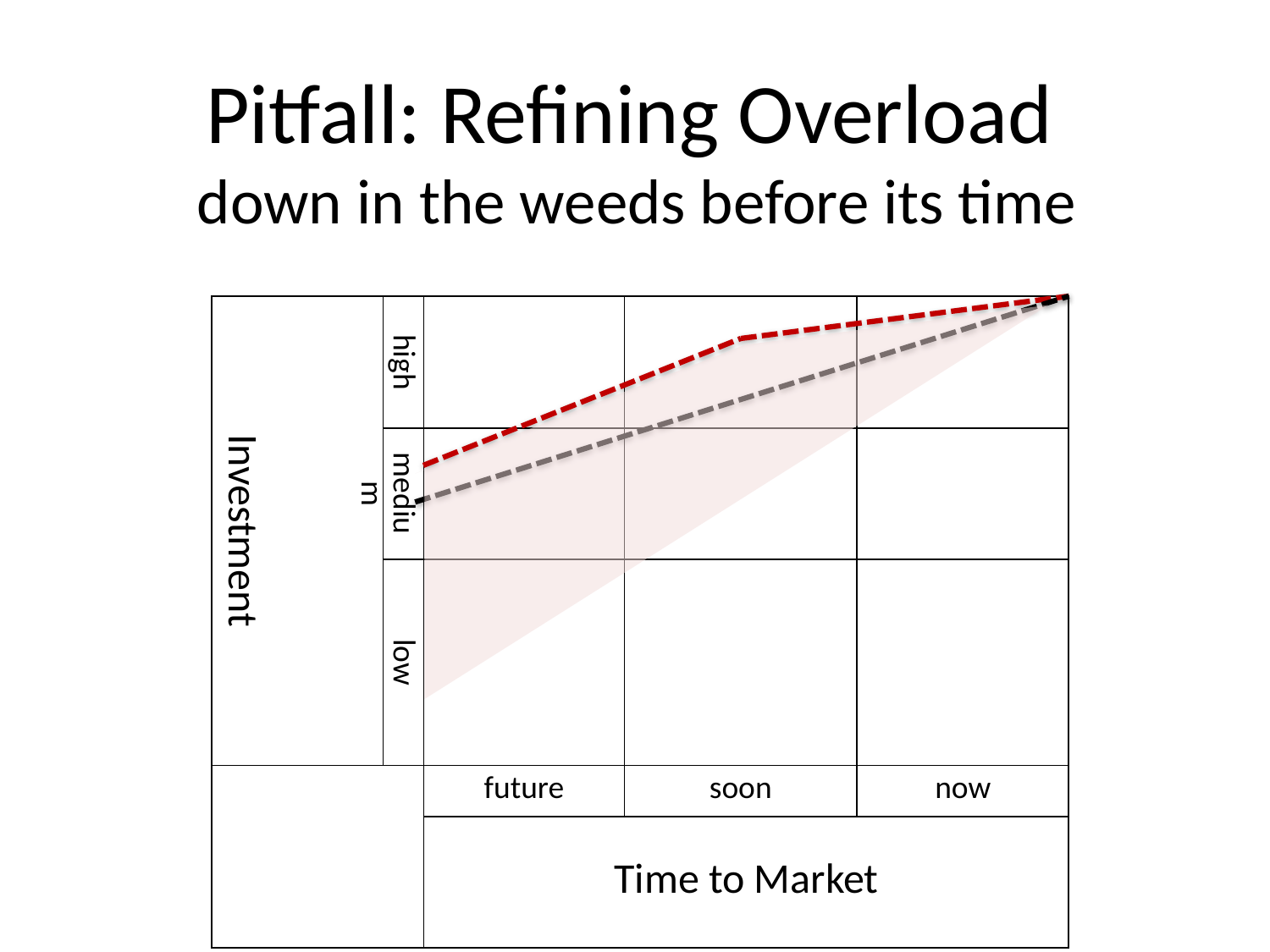

Pitfall: Refining Overload
 down in the weeds before its time
| Investment | high |  |  |  |
| --- | --- | --- | --- | --- |
|  | medium |  |  |  |
|  | low |  |  |  |
|  |  | future | soon | now |
|  |  | Time to Market |  |  |